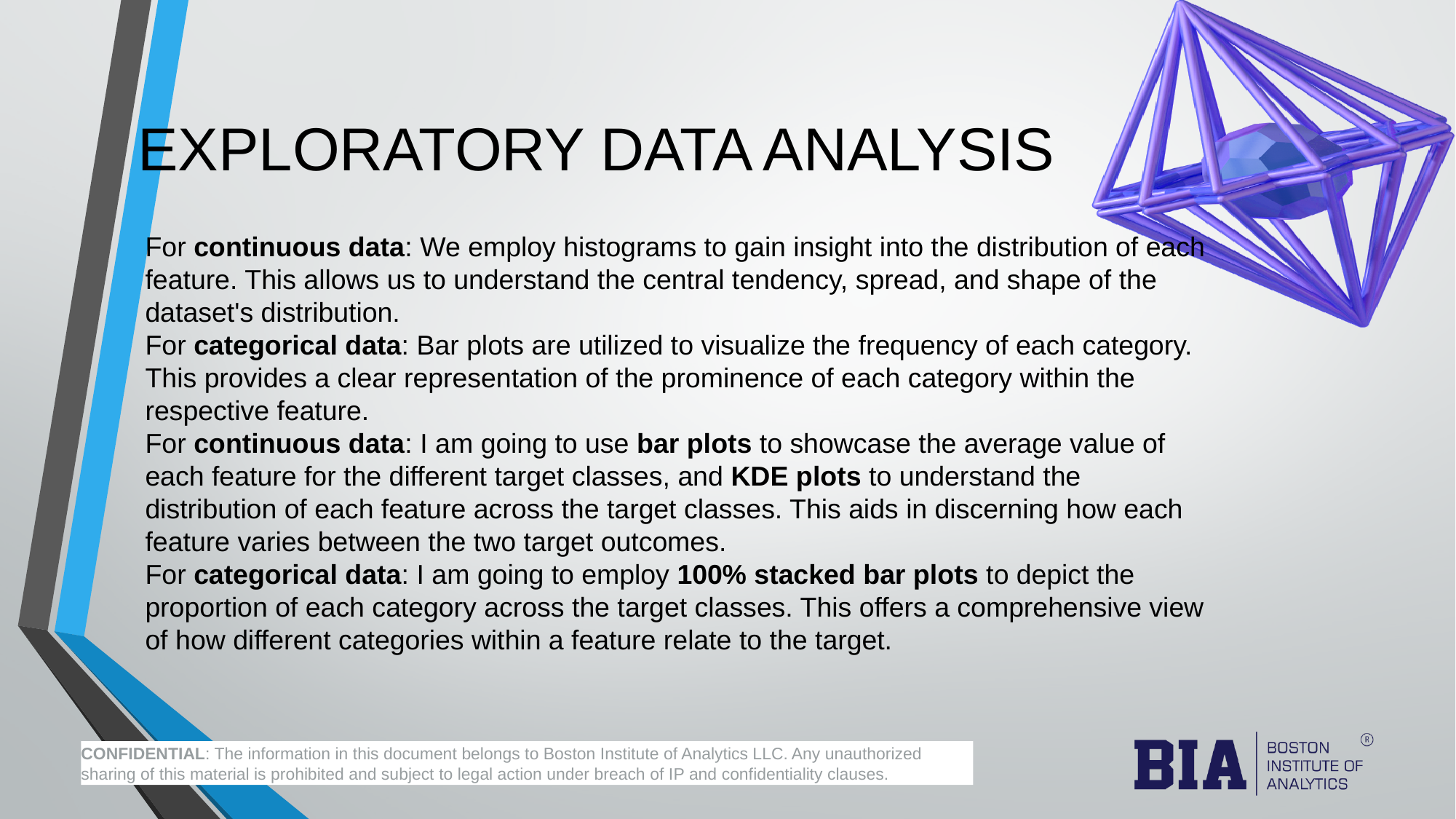

# EXPLORATORY DATA ANALYSIS

For continuous data: We employ histograms to gain insight into the distribution of each feature. This allows us to understand the central tendency, spread, and shape of the dataset's distribution.
For categorical data: Bar plots are utilized to visualize the frequency of each category. This provides a clear representation of the prominence of each category within the respective feature.
For continuous data: I am going to use bar plots to showcase the average value of each feature for the different target classes, and KDE plots to understand the distribution of each feature across the target classes. This aids in discerning how each feature varies between the two target outcomes.
For categorical data: I am going to employ 100% stacked bar plots to depict the proportion of each category across the target classes. This offers a comprehensive view of how different categories within a feature relate to the target.